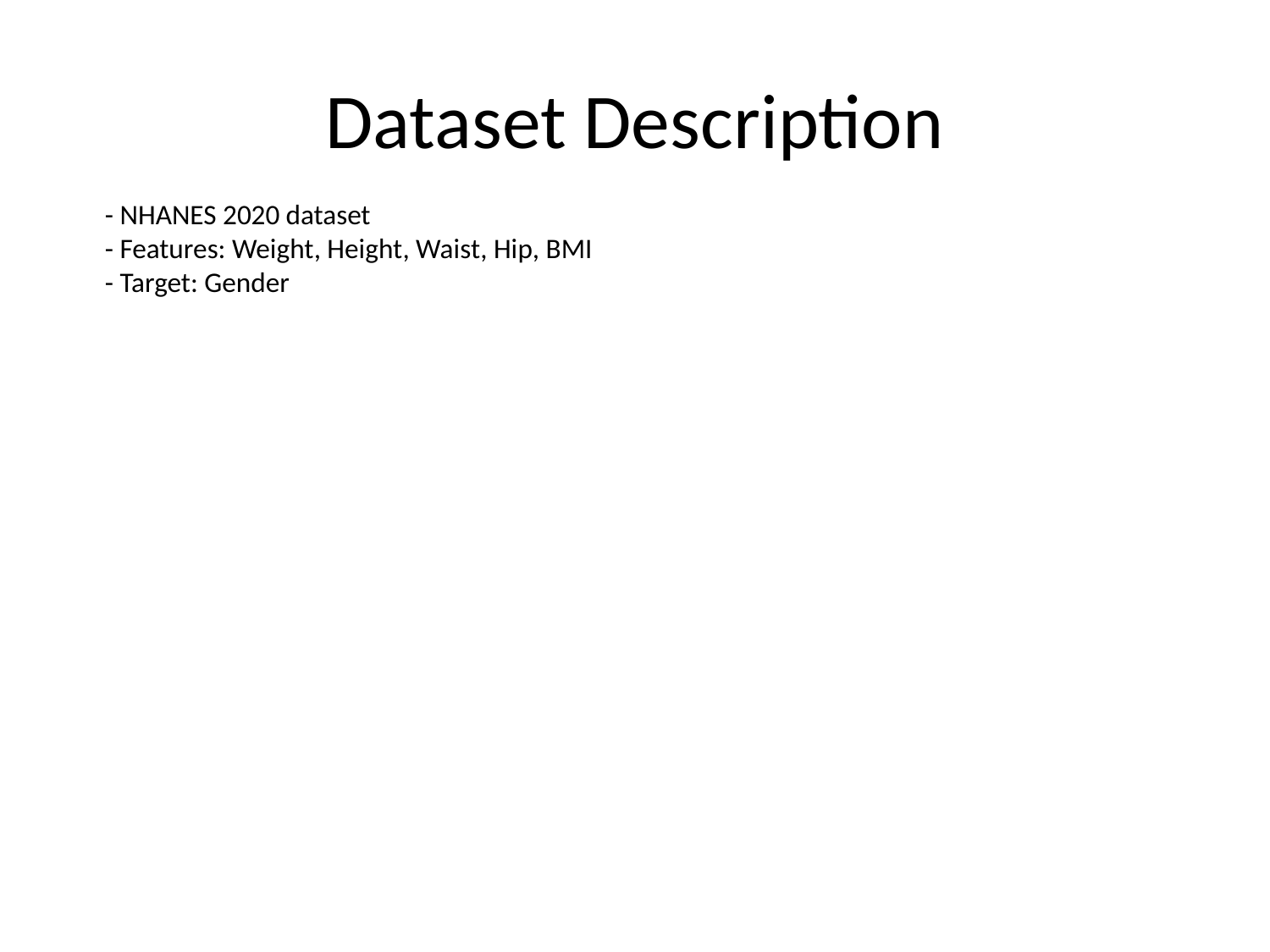

# Dataset Description
- NHANES 2020 dataset
- Features: Weight, Height, Waist, Hip, BMI
- Target: Gender